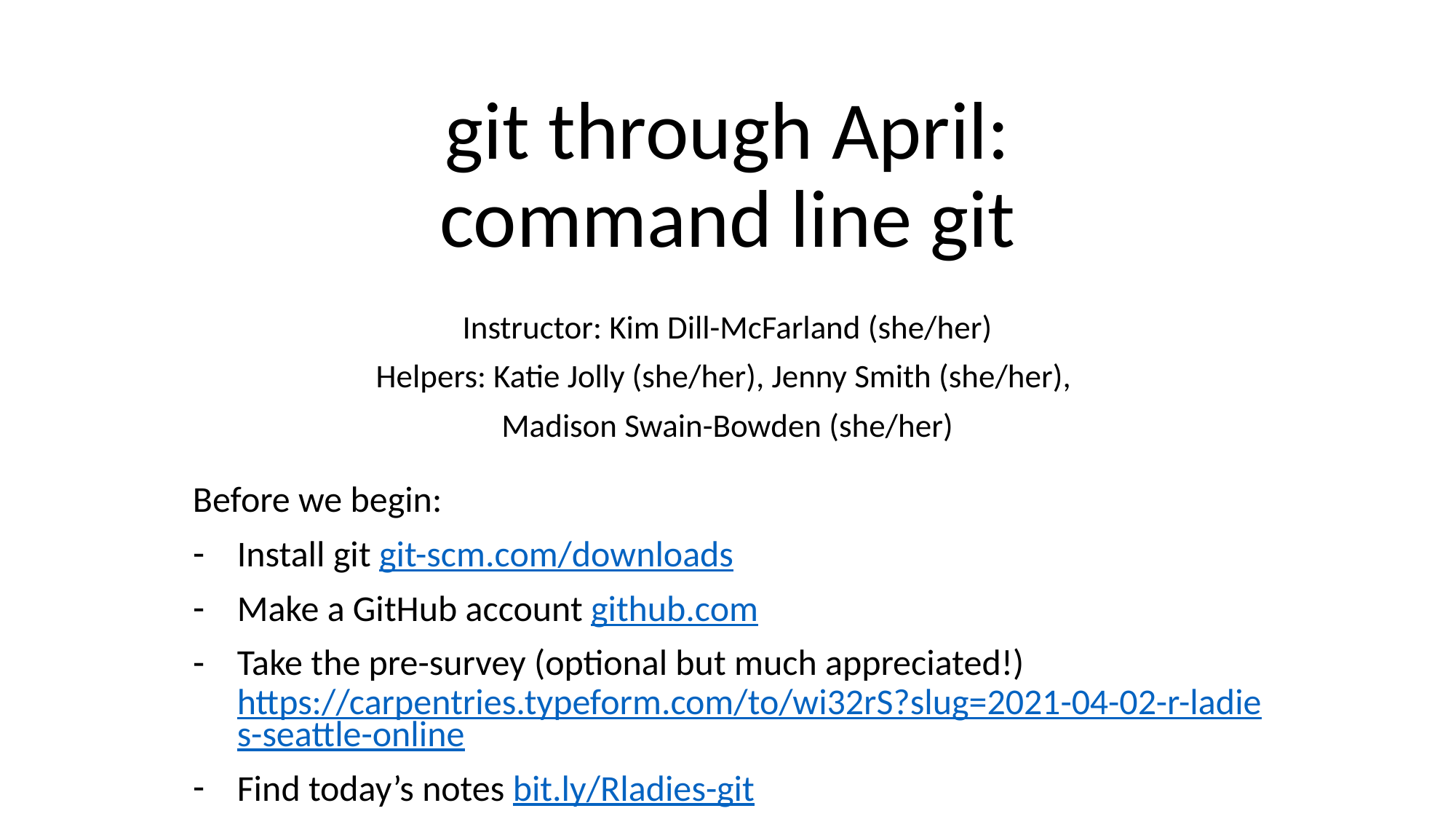

# git through April: command line git

Instructor: Kim Dill-McFarland (she/her)
Helpers: Katie Jolly (she/her), Jenny Smith (she/her),
Madison Swain-Bowden (she/her)
Before we begin:
Install git git-scm.com/downloads
Make a GitHub account github.com
Take the pre-survey (optional but much appreciated!) https://carpentries.typeform.com/to/wi32rS?slug=2021-04-02-r-ladies-seattle-online
Find today’s notes bit.ly/Rladies-git